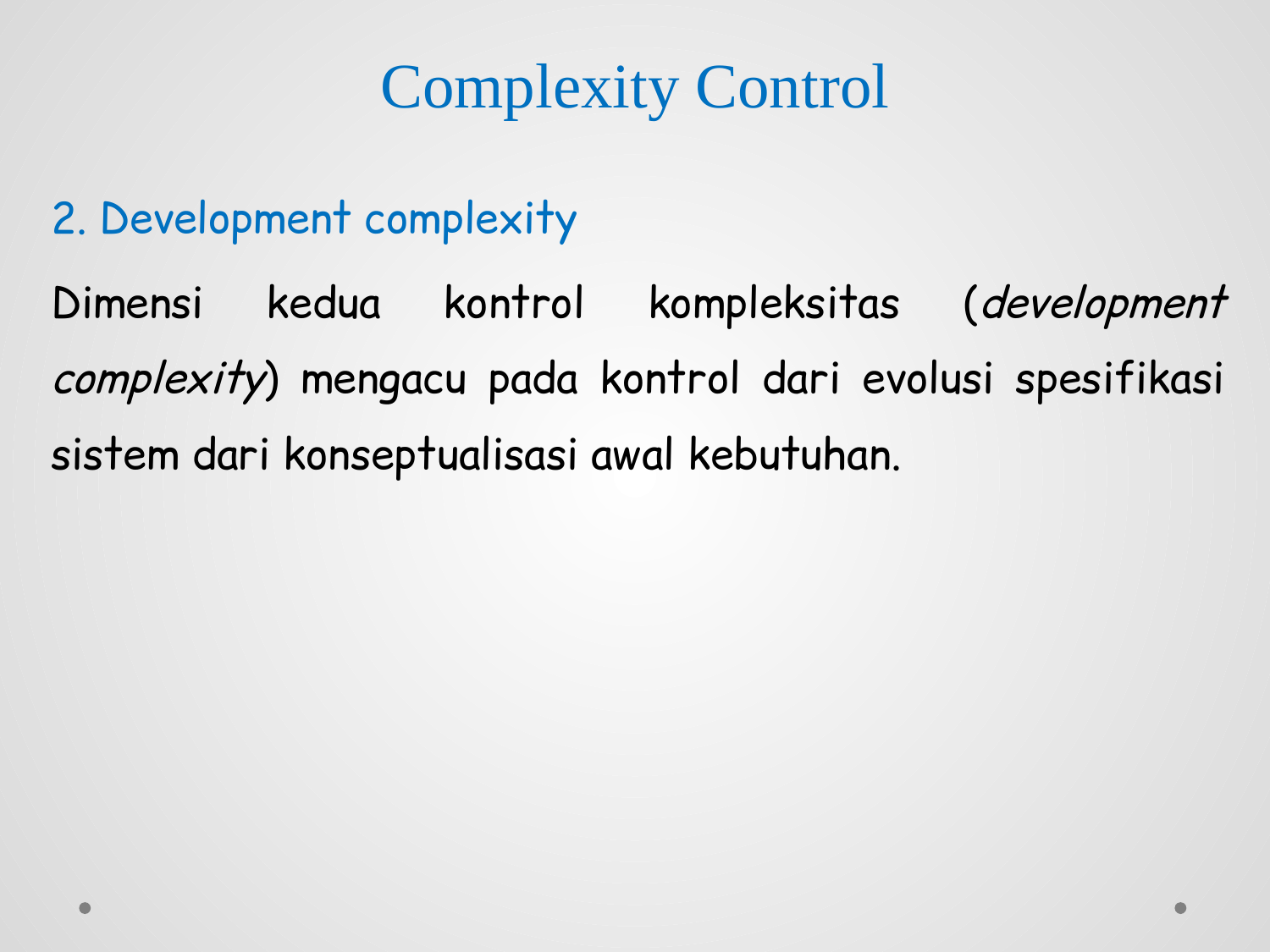

# Complexity Control
2. Development complexity
Dimensi kedua kontrol kompleksitas (development complexity) mengacu pada kontrol dari evolusi spesifikasi sistem dari konseptualisasi awal kebutuhan.